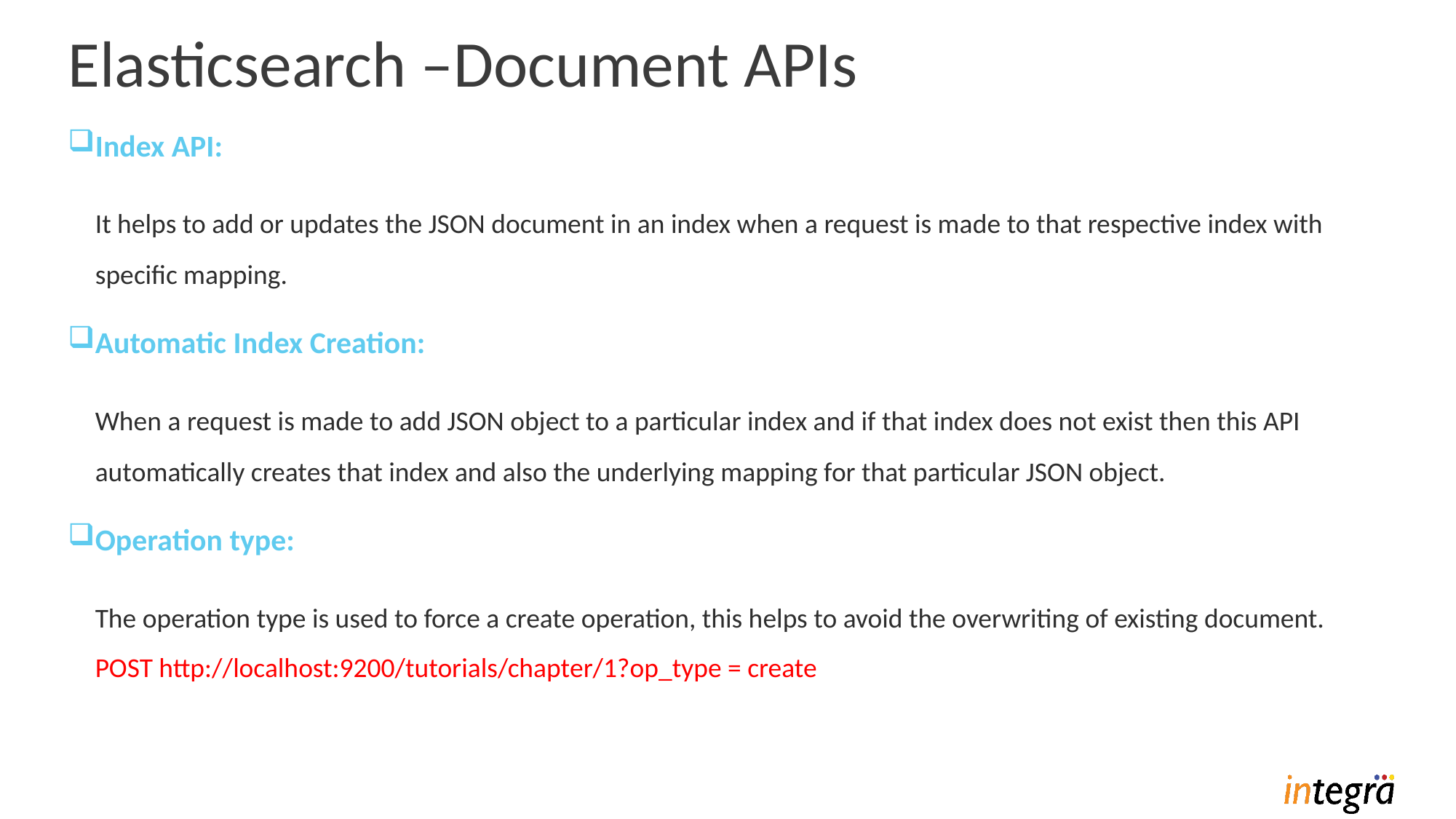

# Elasticsearch –Document APIs
Index API:
	It helps to add or updates the JSON document in an index when a request is made to that respective index with specific mapping.
Automatic Index Creation:
	When a request is made to add JSON object to a particular index and if that index does not exist then this API automatically creates that index and also the underlying mapping for that particular JSON object.
Operation type:
	The operation type is used to force a create operation, this helps to avoid the overwriting of existing document.
	POST http://localhost:9200/tutorials/chapter/1?op_type = create